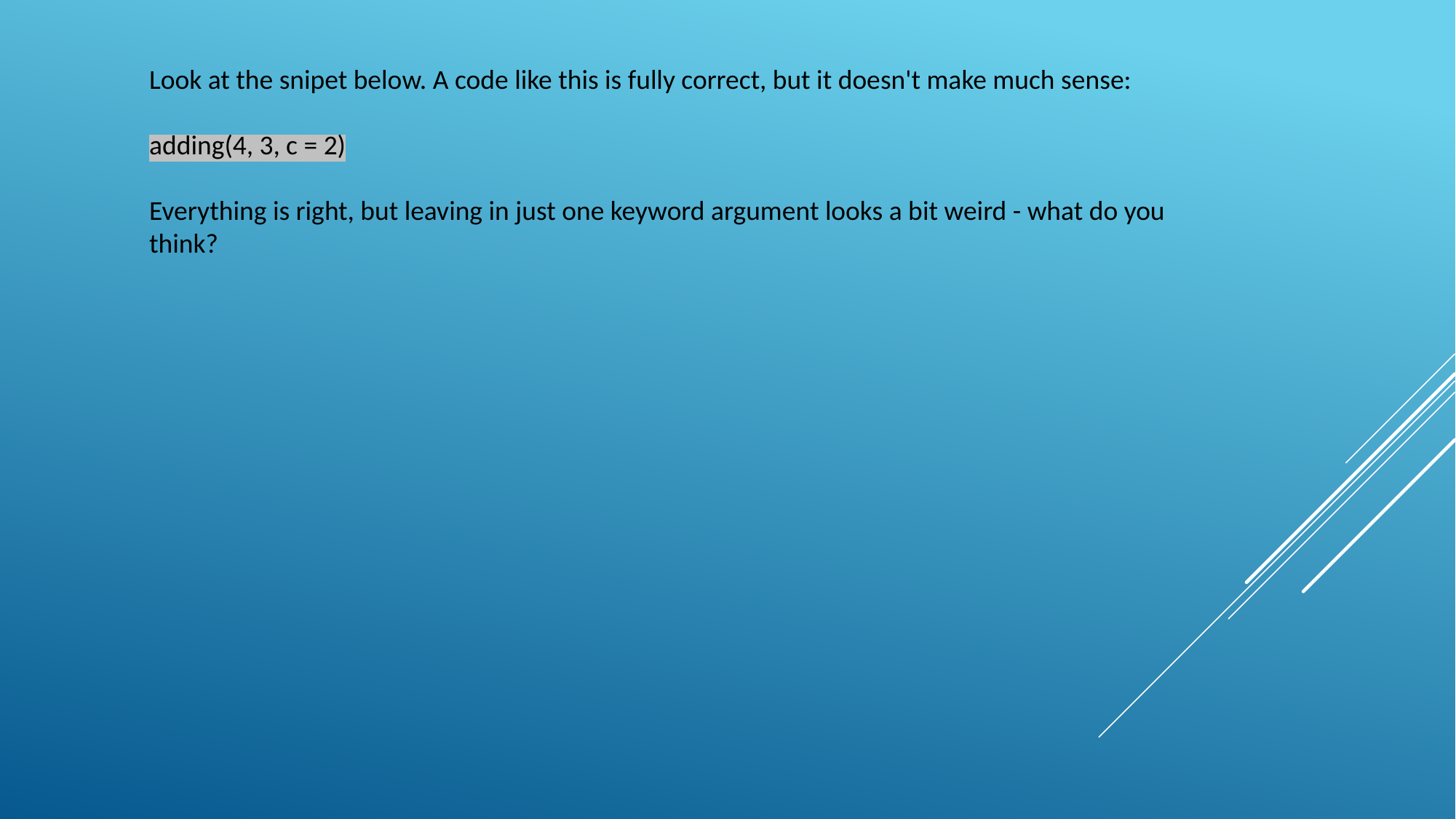

Look at the snipet below. A code like this is fully correct, but it doesn't make much sense:

adding(4, 3, c = 2)

Everything is right, but leaving in just one keyword argument looks a bit weird - what do you think?